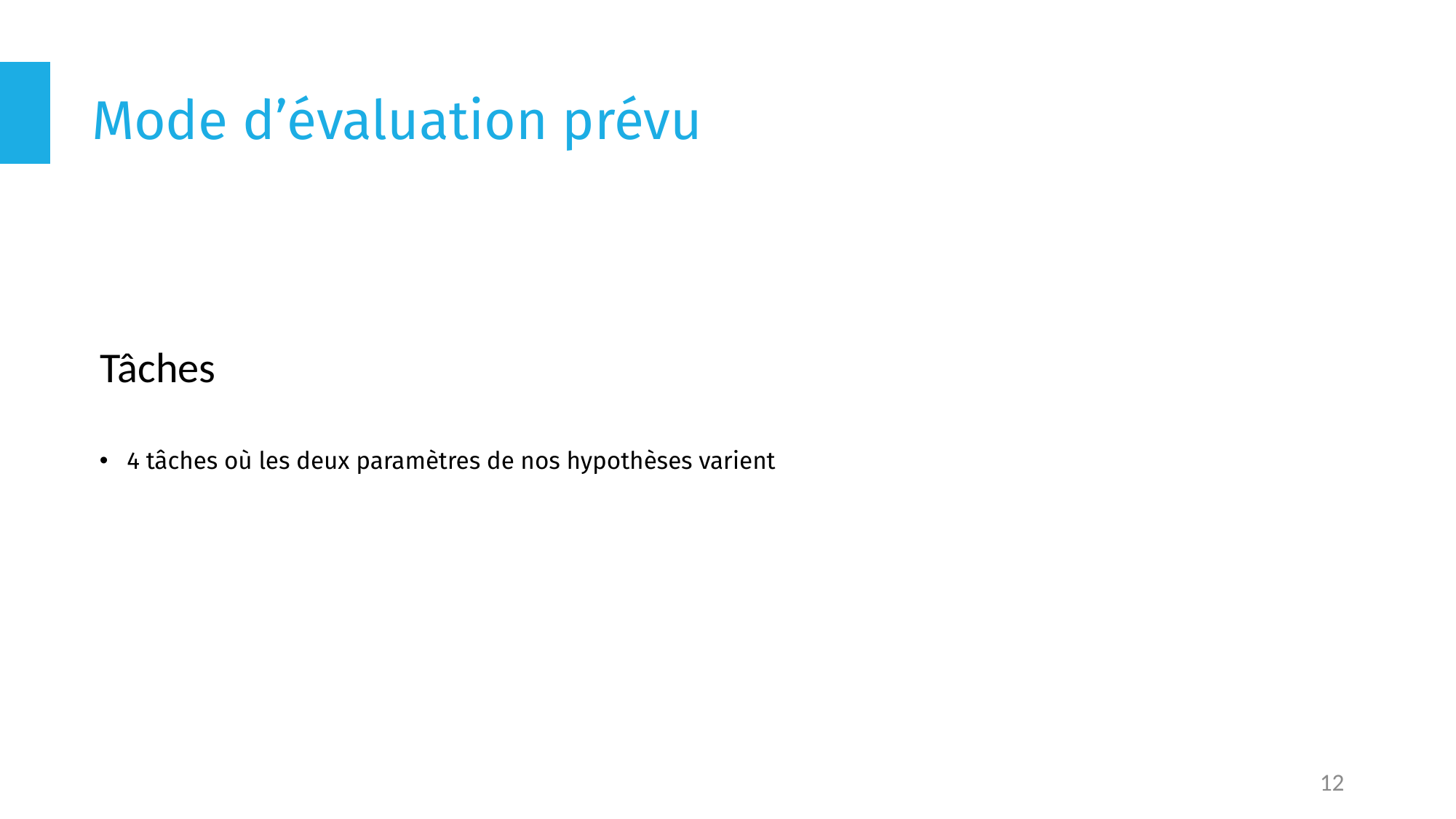

# Mode d’évaluation prévu
Tâches
4 tâches où les deux paramètres de nos hypothèses varient
12